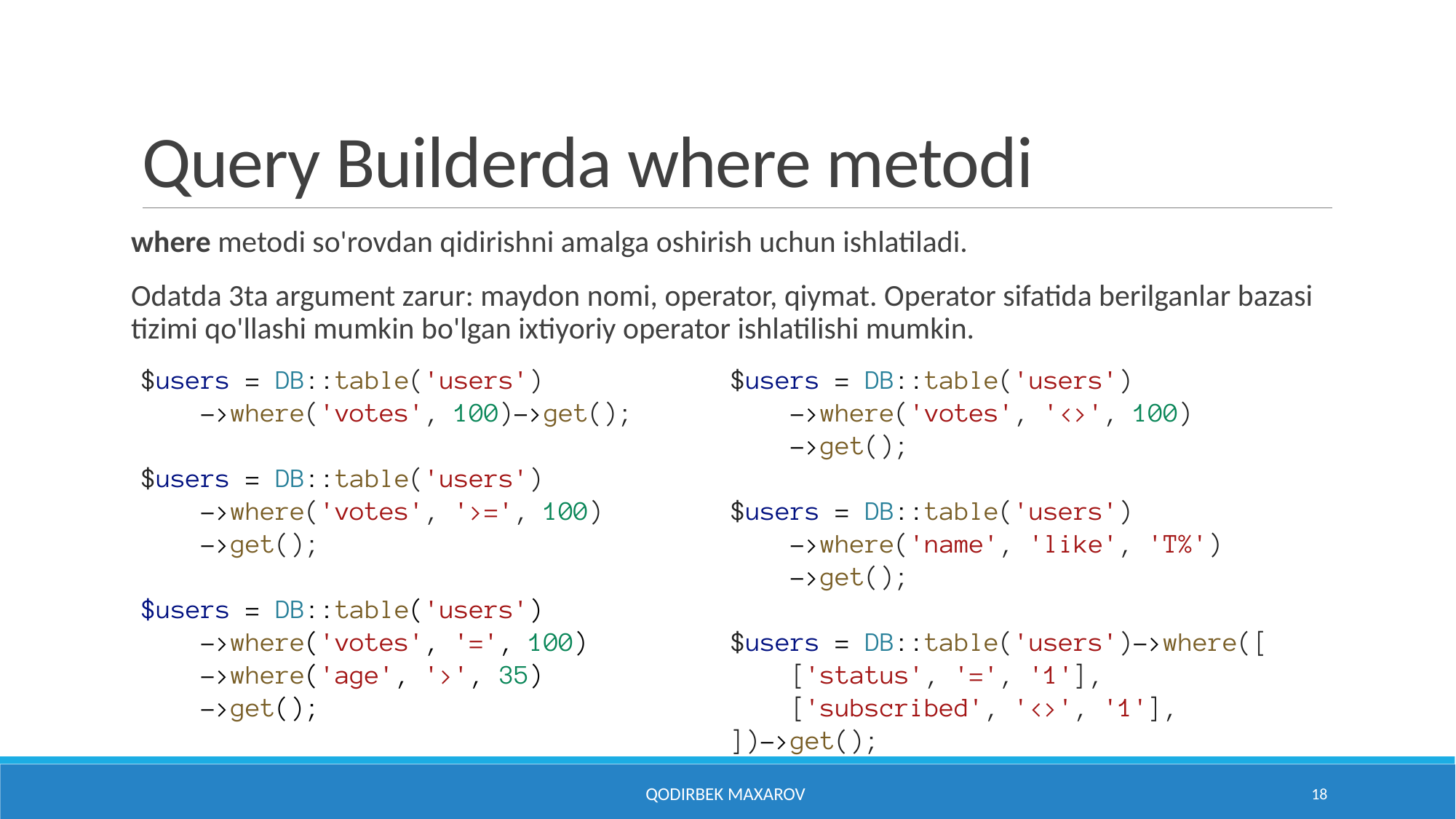

# Query Builderda where metodi
where metodi so'rovdan qidirishni amalga oshirish uchun ishlatiladi.
Odatda 3ta argument zarur: maydon nomi, operator, qiymat. Operator sifatida berilganlar bazasi tizimi qo'llashi mumkin bo'lgan ixtiyoriy operator ishlatilishi mumkin.
$users = DB::table('users')
    ->where('votes', 100)->get();
$users = DB::table('users')
    ->where('votes', '>=', 100)
    ->get();
$users = DB::table('users')
    ->where('votes', '=', 100)
    ->where('age', '>', 35)
    ->get();

$users = DB::table('users')
    ->where('votes', '<>', 100)
    ->get();
$users = DB::table('users')
    ->where('name', 'like', 'T%')
    ->get();

$users = DB::table('users')->where([
    ['status', '=', '1'],
    ['subscribed', '<>', '1'],
])->get();
Qodirbek Maxarov
18